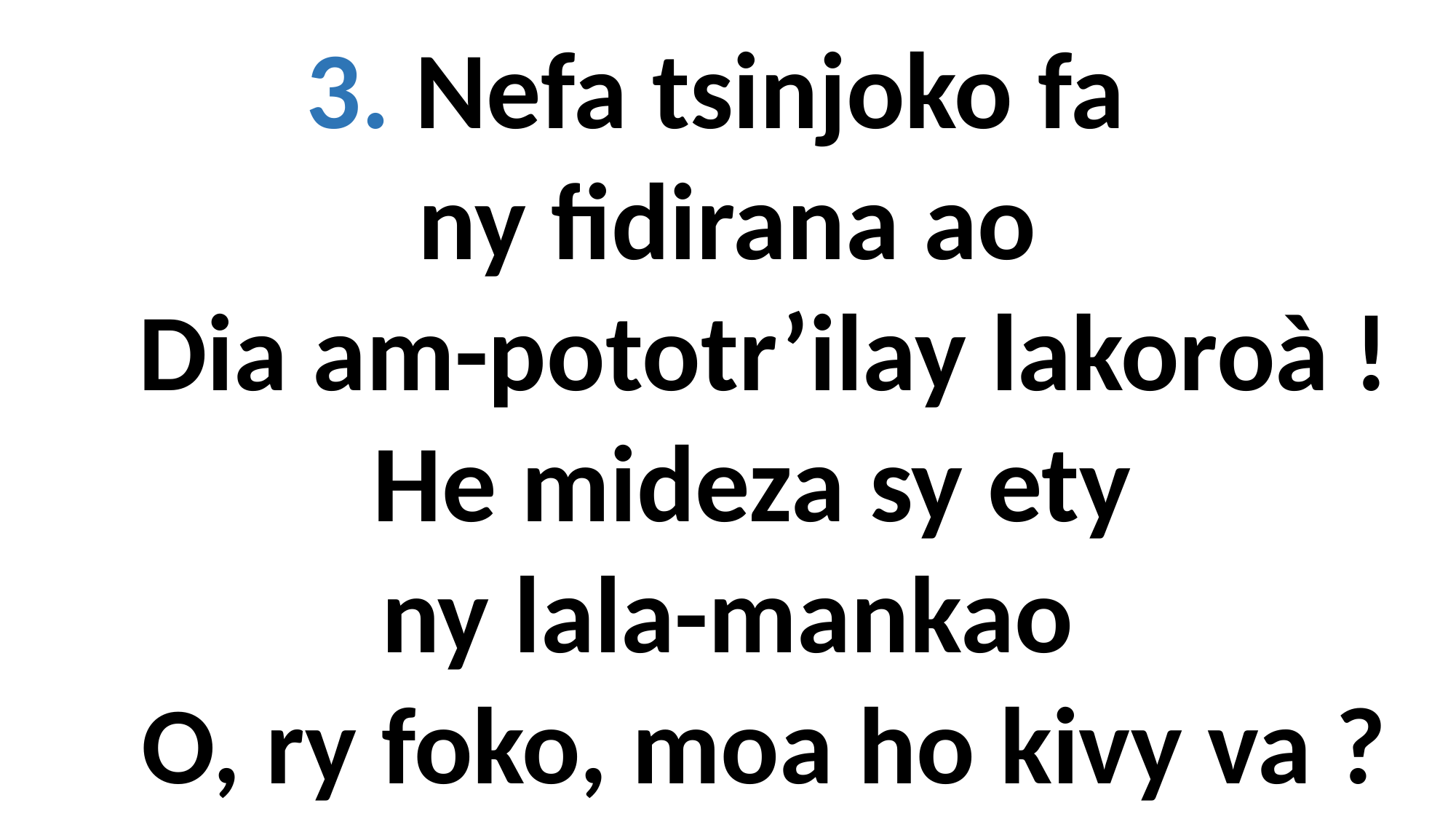

3. Nefa tsinjoko fa
ny fidirana ao
   Dia am-pototr’ilay lakoroà !
   He mideza sy ety
ny lala-mankao
   O, ry foko, moa ho kivy va ?